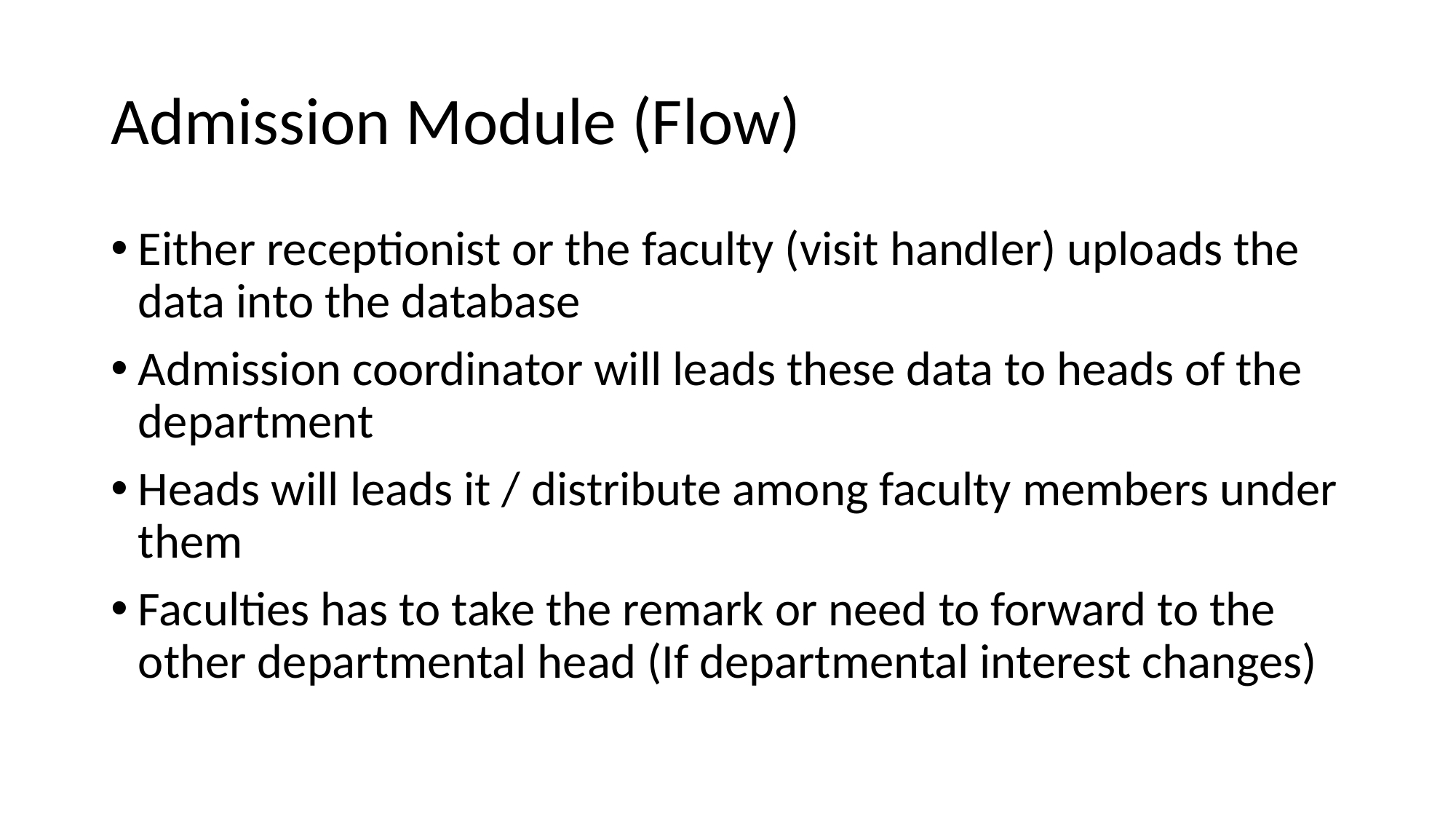

# Admission Module (Flow)
Either receptionist or the faculty (visit handler) uploads the data into the database
Admission coordinator will leads these data to heads of the department
Heads will leads it / distribute among faculty members under them
Faculties has to take the remark or need to forward to the other departmental head (If departmental interest changes)